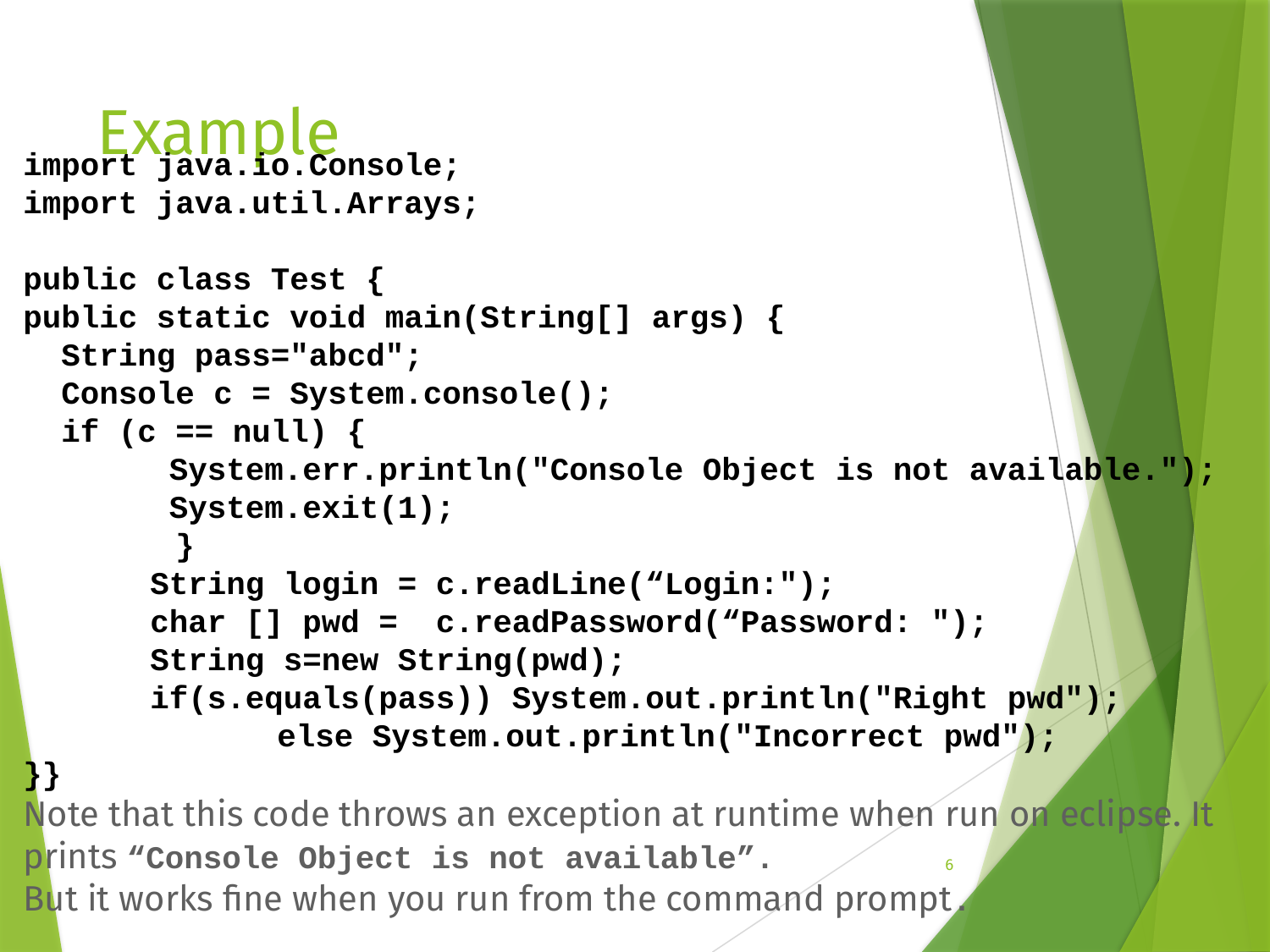

# Example
import java.io.Console;
import java.util.Arrays;

public class Test {
public static void main(String[] args) {
  String pass="abcd";
  Console c = System.console();
  if (c == null) {
	 System.err.println("Console Object is not available.");
	 System.exit(1);
        }
	String login = c.readLine(“Login:");
	char [] pwd =  c.readPassword(“Password: ");
	String s=new String(pwd);
	if(s.equals(pass)) System.out.println("Right pwd");
		else System.out.println("Incorrect pwd");
}}
Note that this code throws an exception at runtime when run on eclipse. It prints “Console Object is not available”.
But it works fine when you run from the command prompt.
6